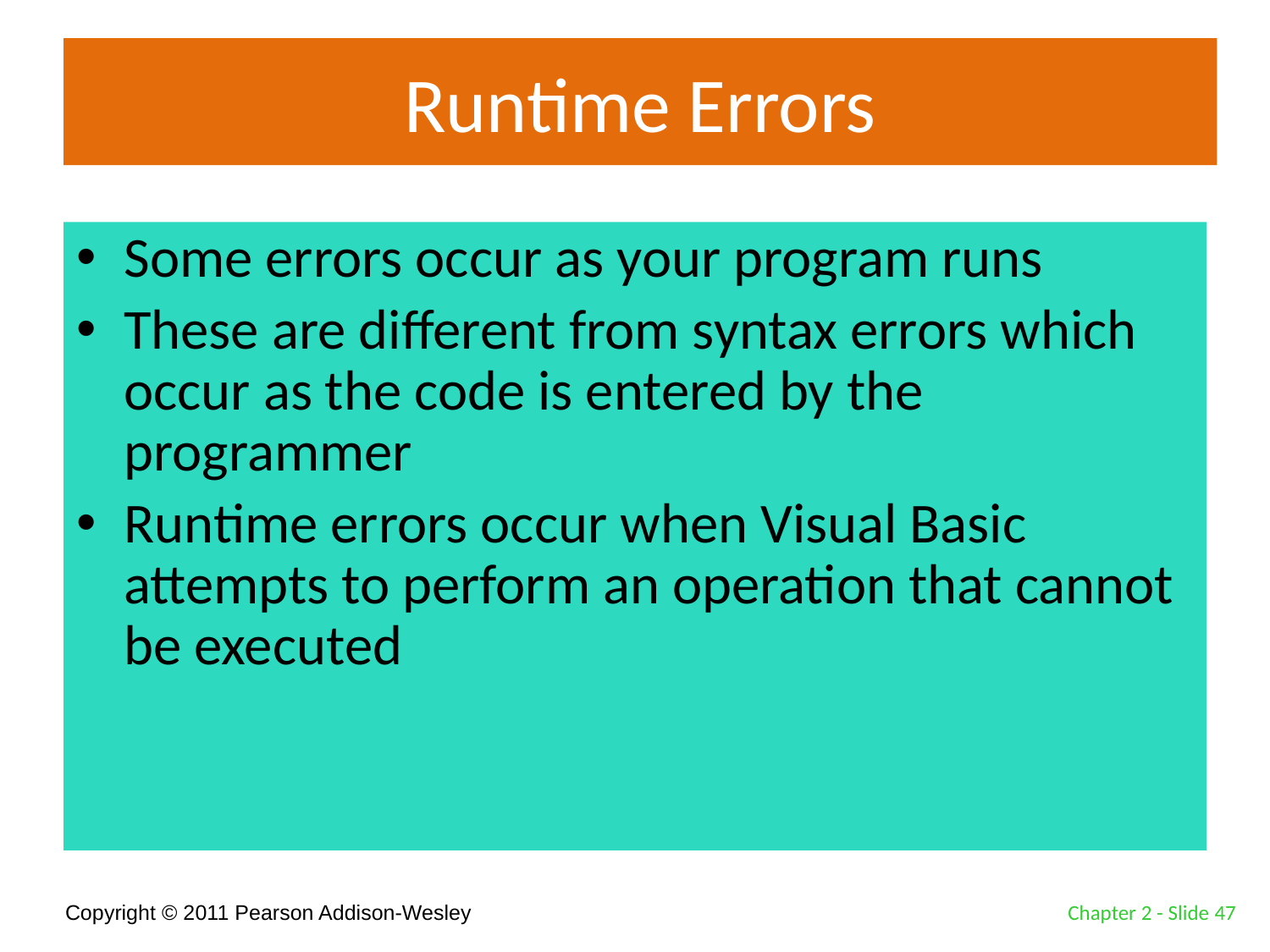

# Runtime Errors
Some errors occur as your program runs
These are different from syntax errors which occur as the code is entered by the programmer
Runtime errors occur when Visual Basic attempts to perform an operation that cannot be executed

Chapter 2 - Slide 47